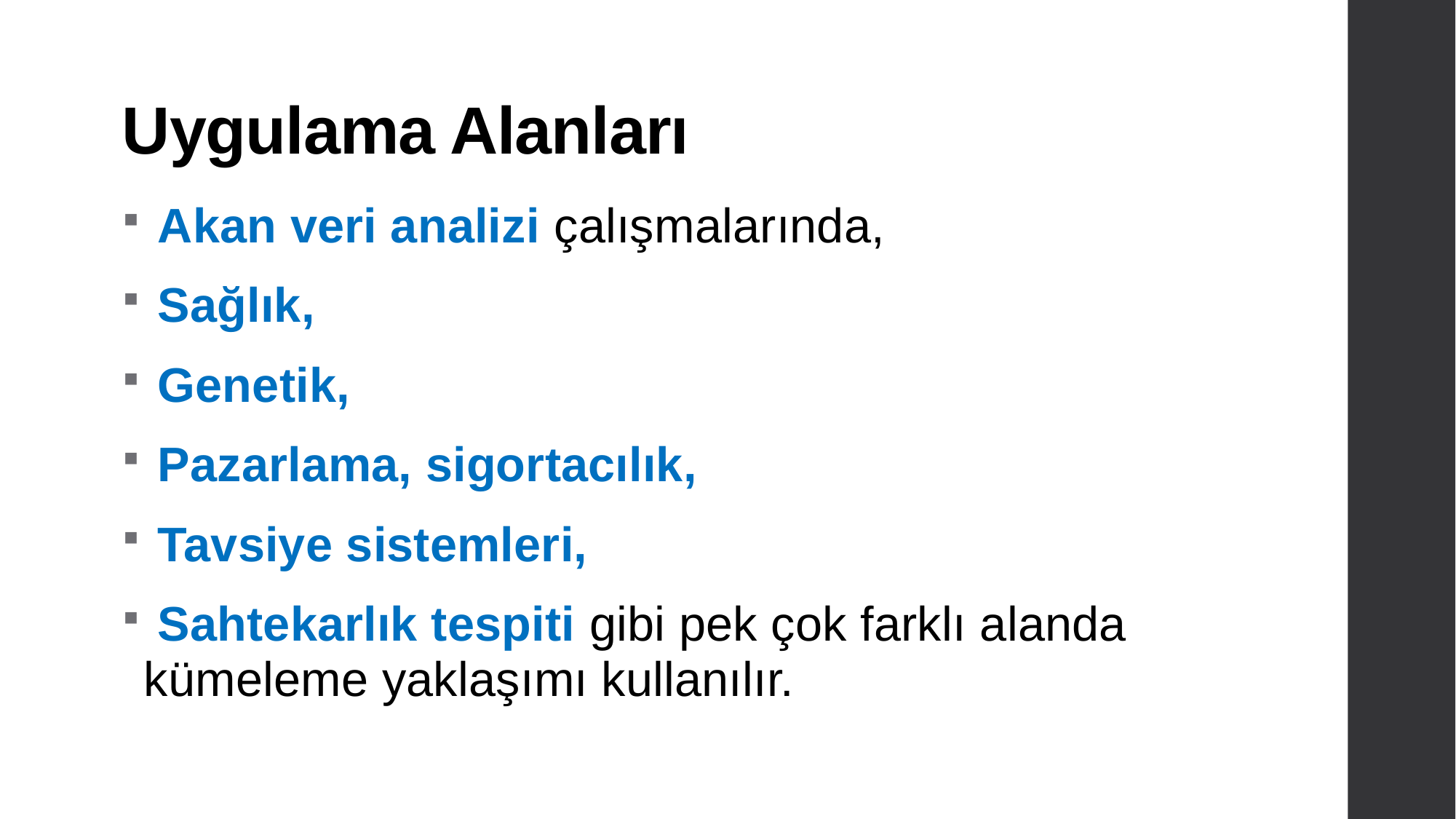

# Uygulama Alanları
 Akan veri analizi çalışmalarında,
 Sağlık,
 Genetik,
 Pazarlama, sigortacılık,
 Tavsiye sistemleri,
 Sahtekarlık tespiti gibi pek çok farklı alanda  kümeleme yaklaşımı kullanılır.